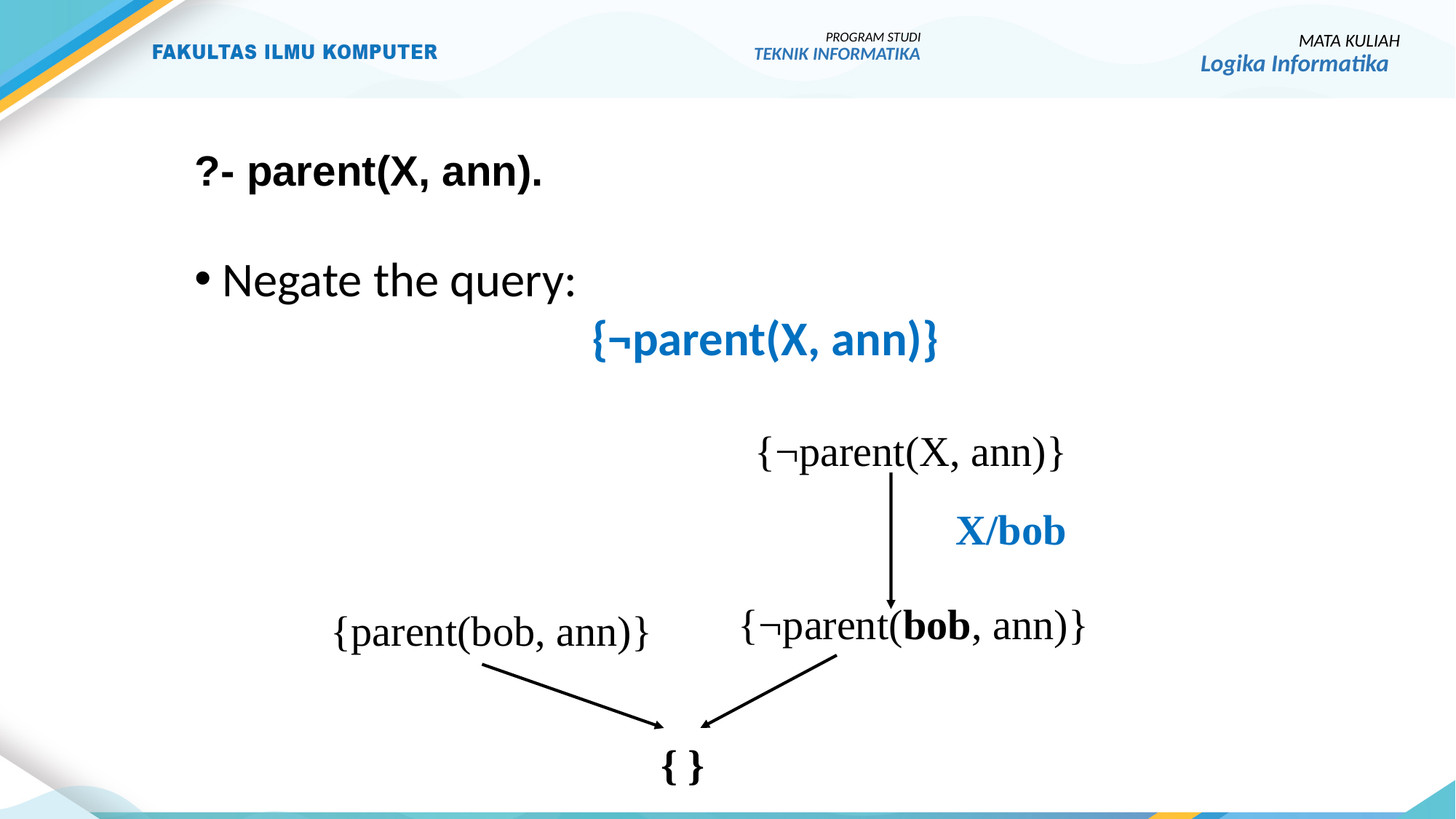

PROGRAM STUDI
TEKNIK INFORMATIKA
MATA KULIAH
Logika Informatika
# ?- parent(X, ann).
Negate the query:
{¬parent(X, ann)}
{¬parent(X, ann)}

X/bob
{¬parent(bob, ann)}
{parent(bob, ann)}

{ }